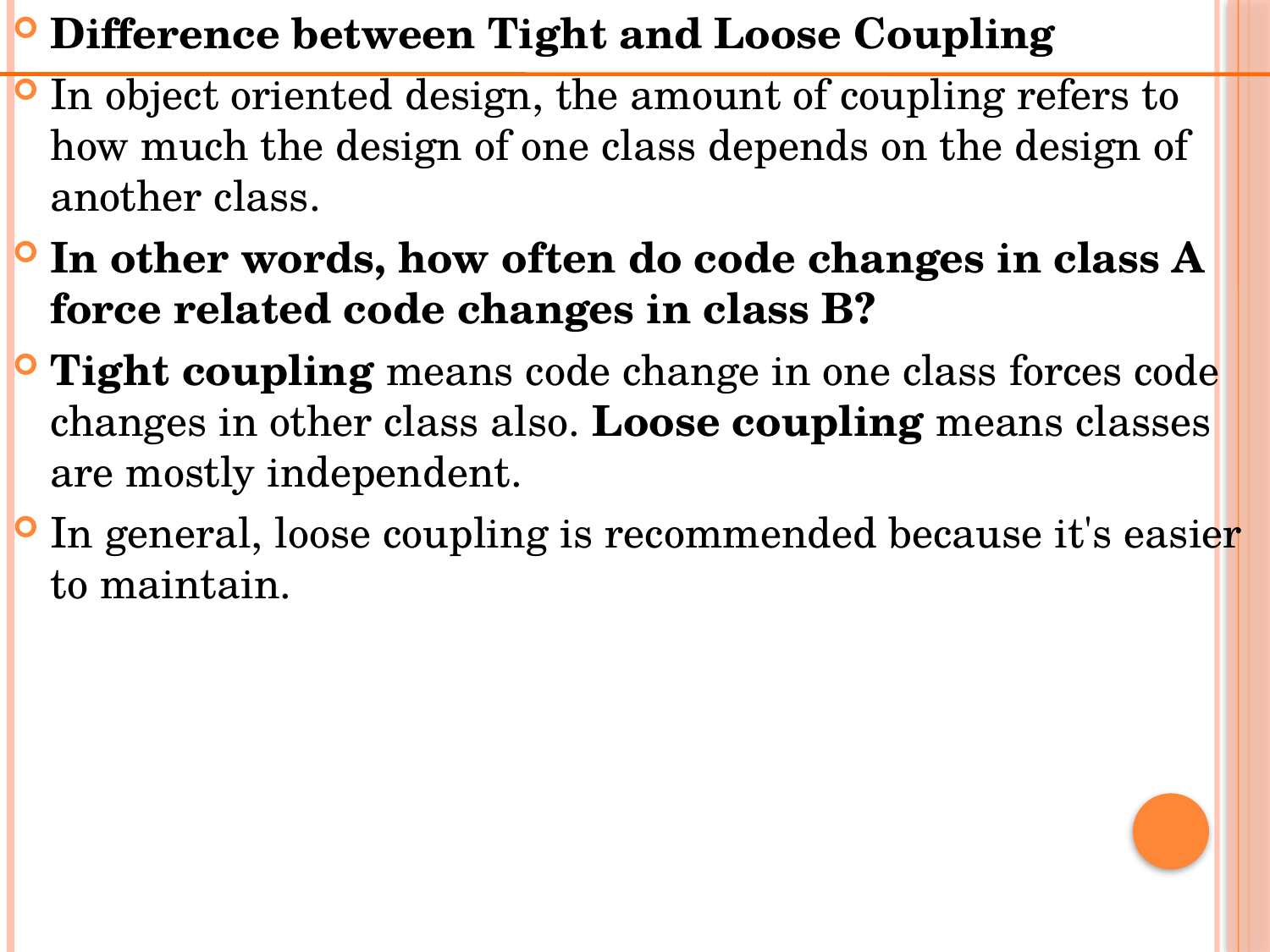

Difference between Tight and Loose Coupling
In object oriented design, the amount of coupling refers to how much the design of one class depends on the design of another class.
In other words, how often do code changes in class A force related code changes in class B?
Tight coupling means code change in one class forces code changes in other class also. Loose coupling means classes are mostly independent.
In general, loose coupling is recommended because it's easier to maintain.
#